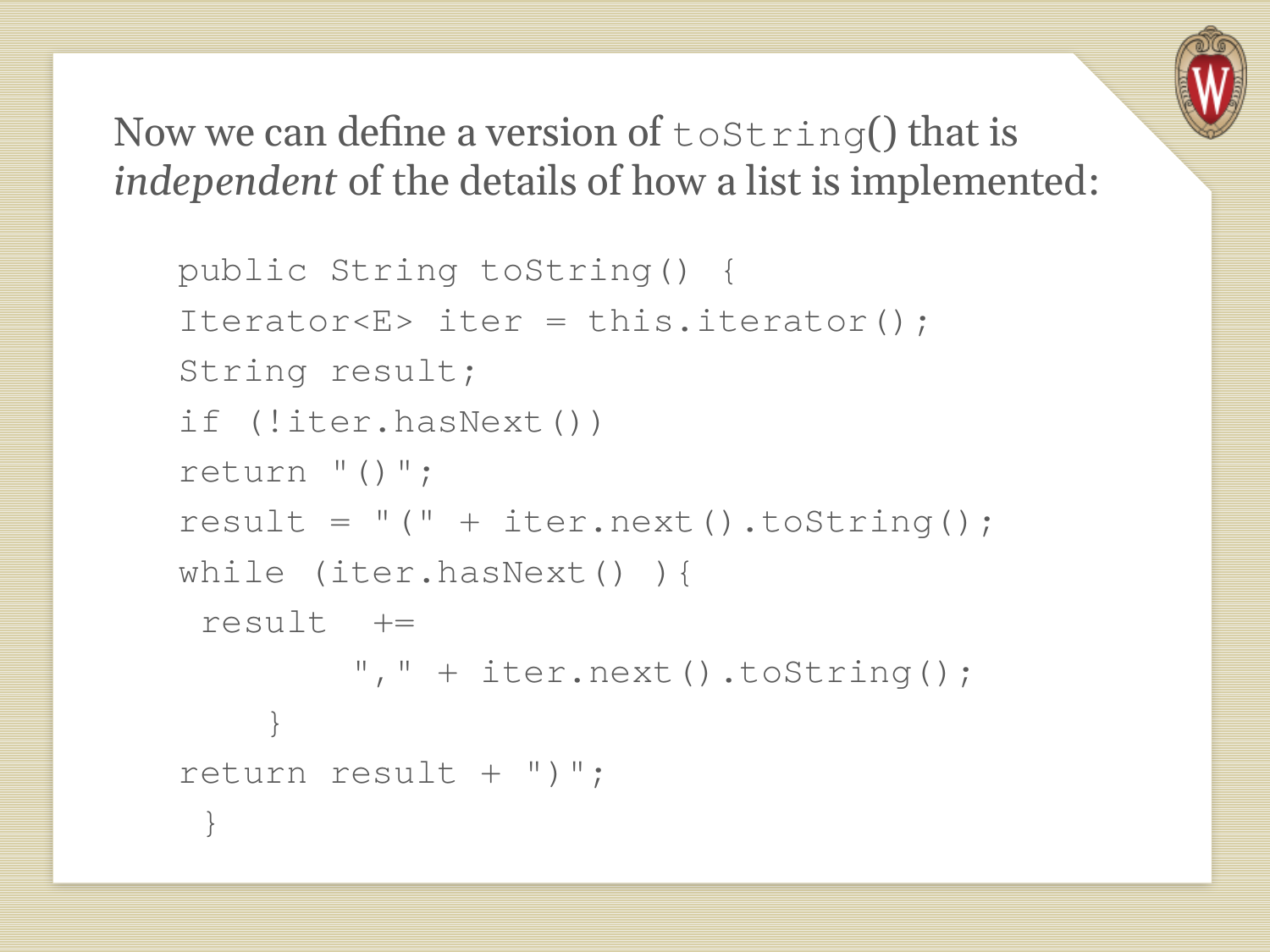

Now we can define a version of toString() that is independent of the details of how a list is implemented:

	public String toString() {
		Iterator<E> iter = this.iterator();
		String result;
		if (!iter.hasNext())
			return "()";
		result = "(" + iter.next().toString();
		while (iter.hasNext() ){
			 result  +=
           "," + iter.next().toString();
	    }
		return result + ")";
	 }